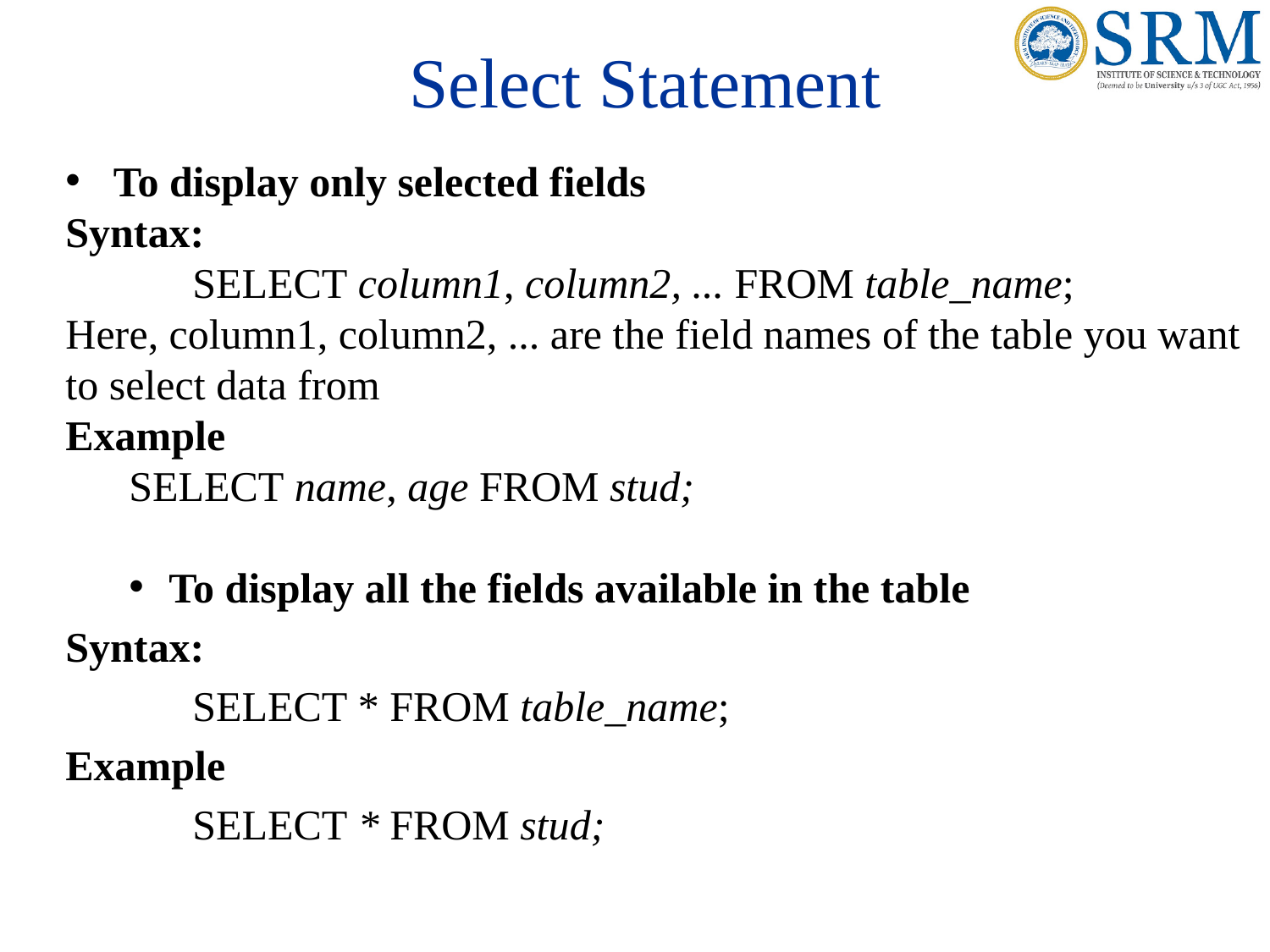

# Select Statement
To display only selected fields
Syntax:
	SELECT column1, column2, ... FROM table_name;
Here, column1, column2, ... are the field names of the table you want to select data from
Example
SELECT name, age FROM stud;

To display all the fields available in the table
Syntax:
	SELECT * FROM table_name;
Example
	SELECT * FROM stud;